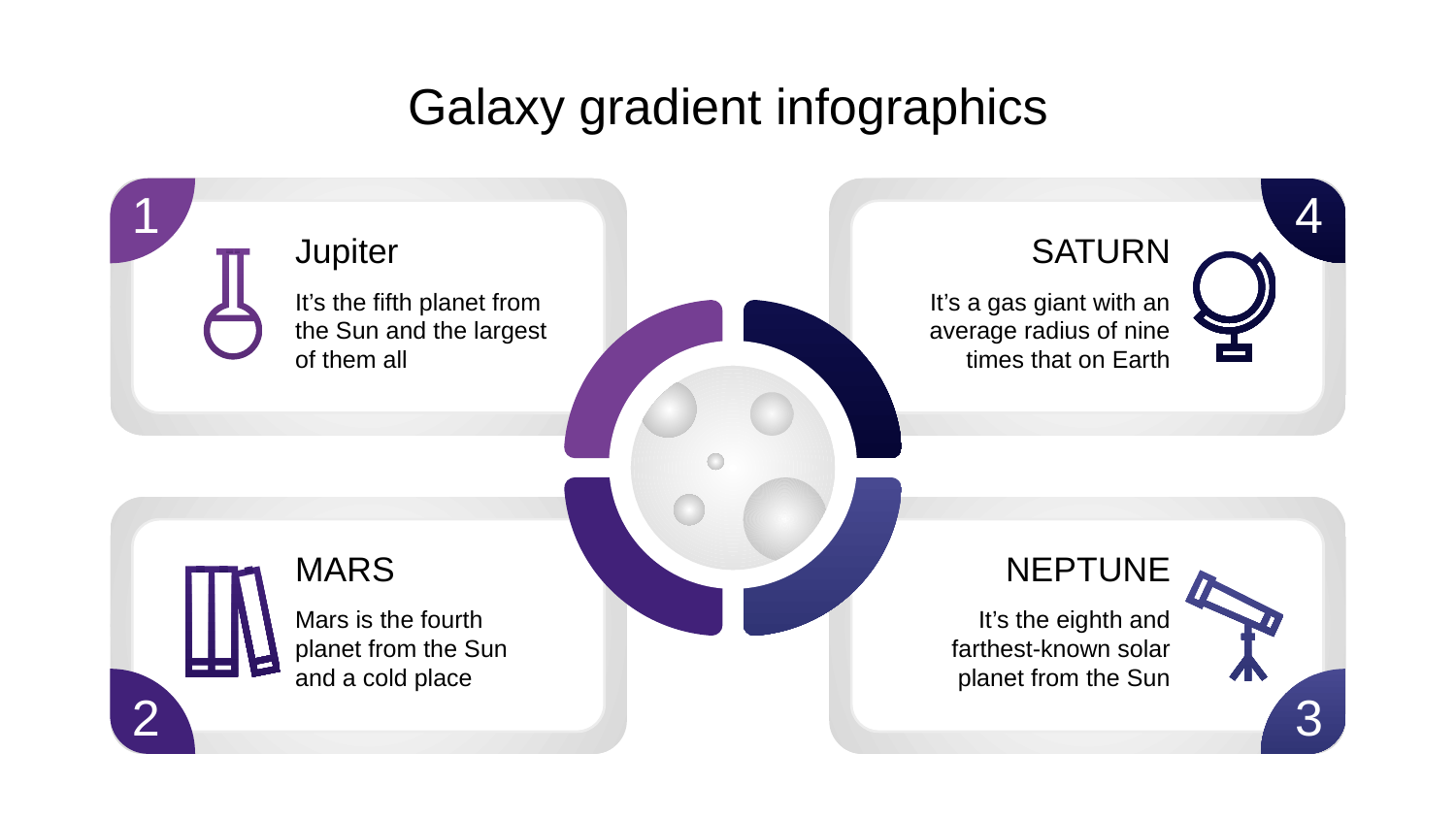

Galaxy gradient infographics

1

4

Jupiter
SATURN

It’s the fifth planet from the Sun and the largest of them all
It’s a gas giant with an average radius of nine times that on Earth

MARS
NEPTUNE

Mars is the fourth planet from the Sun and a cold place
It’s the eighth and farthest-known solar planet from the Sun

2
3